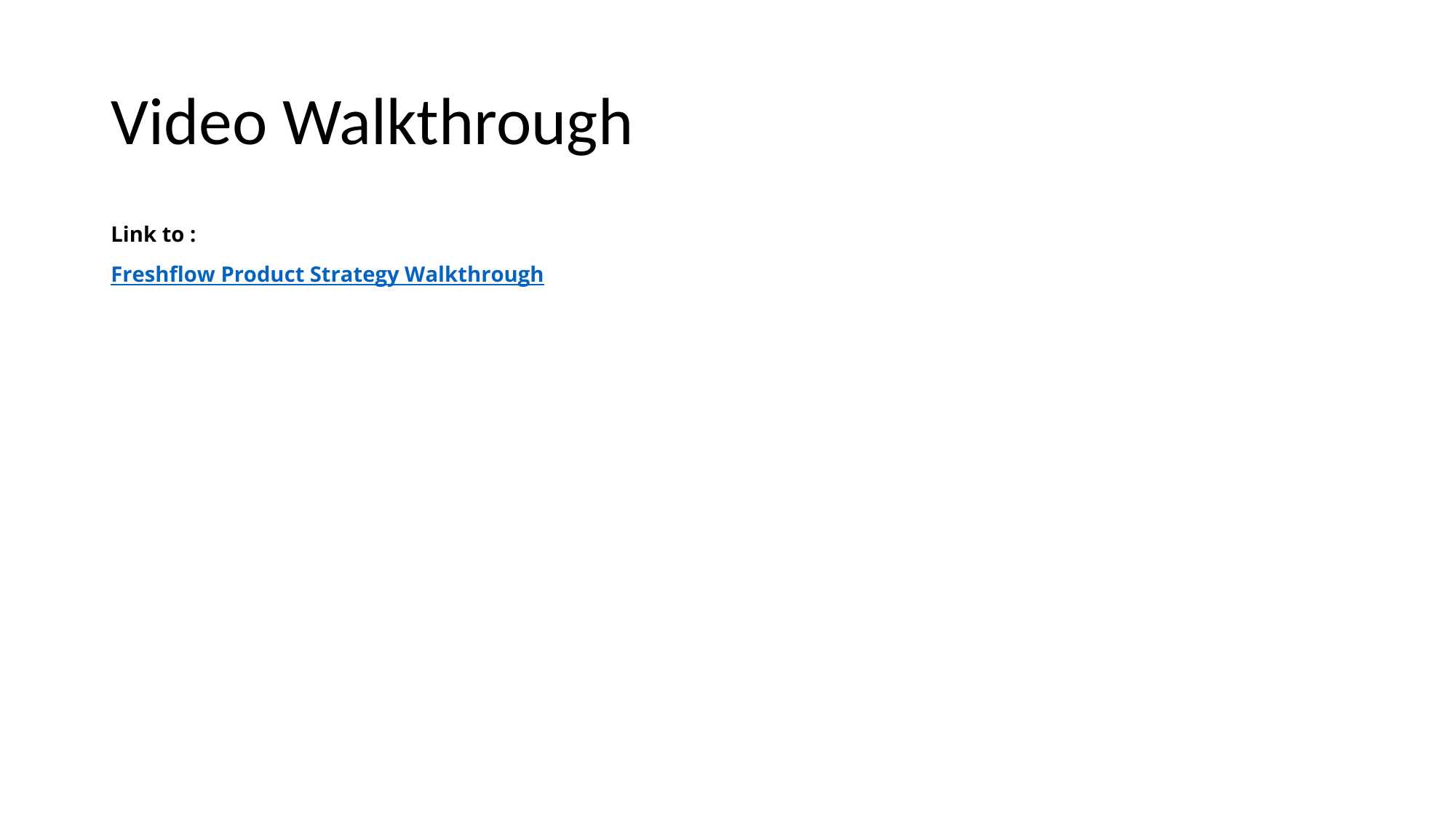

# Video Walkthrough
Link to :
Freshflow Product Strategy Walkthrough